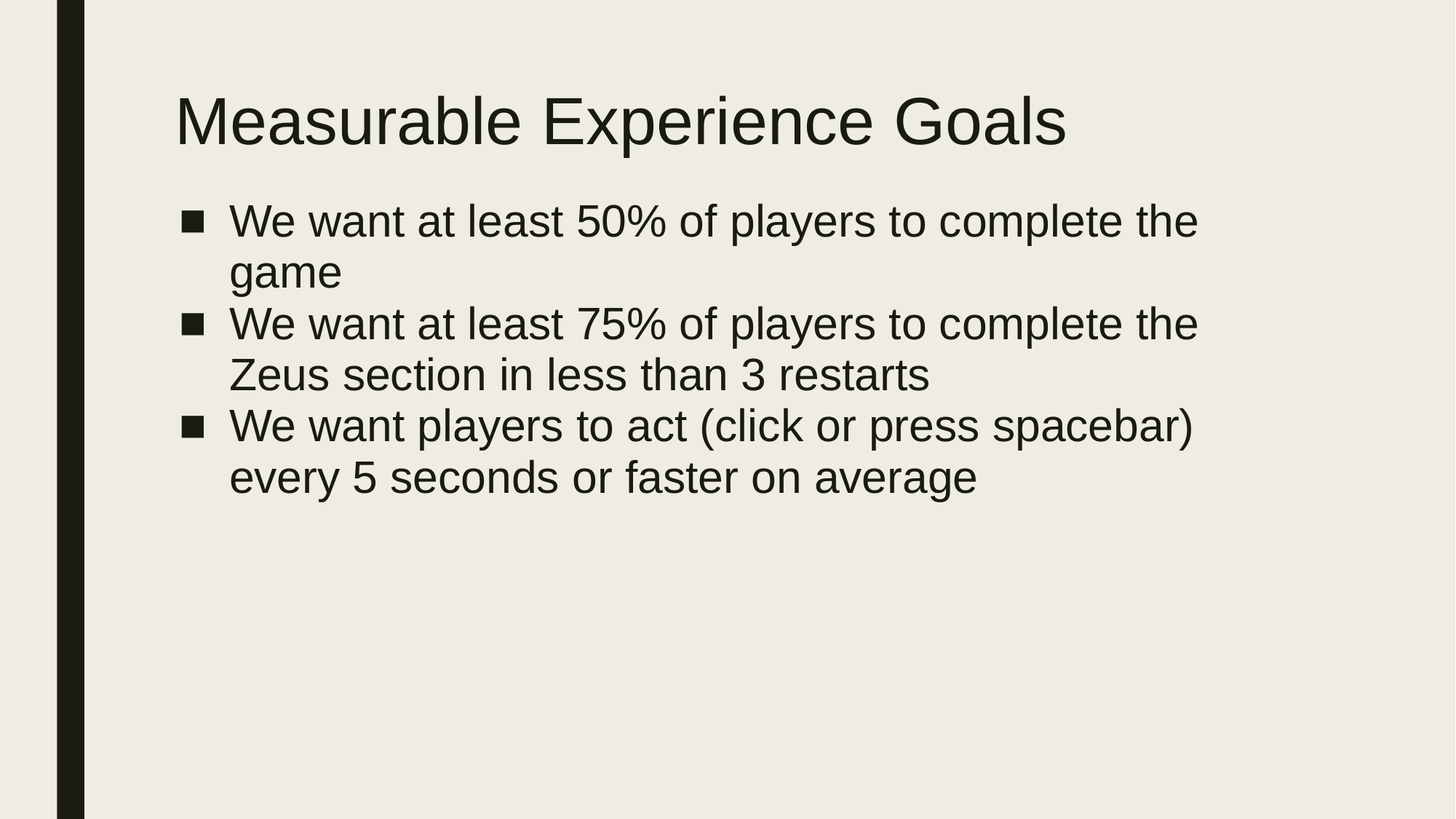

# Measurable Experience Goals
We want at least 50% of players to complete the game
We want at least 75% of players to complete the Zeus section in less than 3 restarts
We want players to act (click or press spacebar) every 5 seconds or faster on average